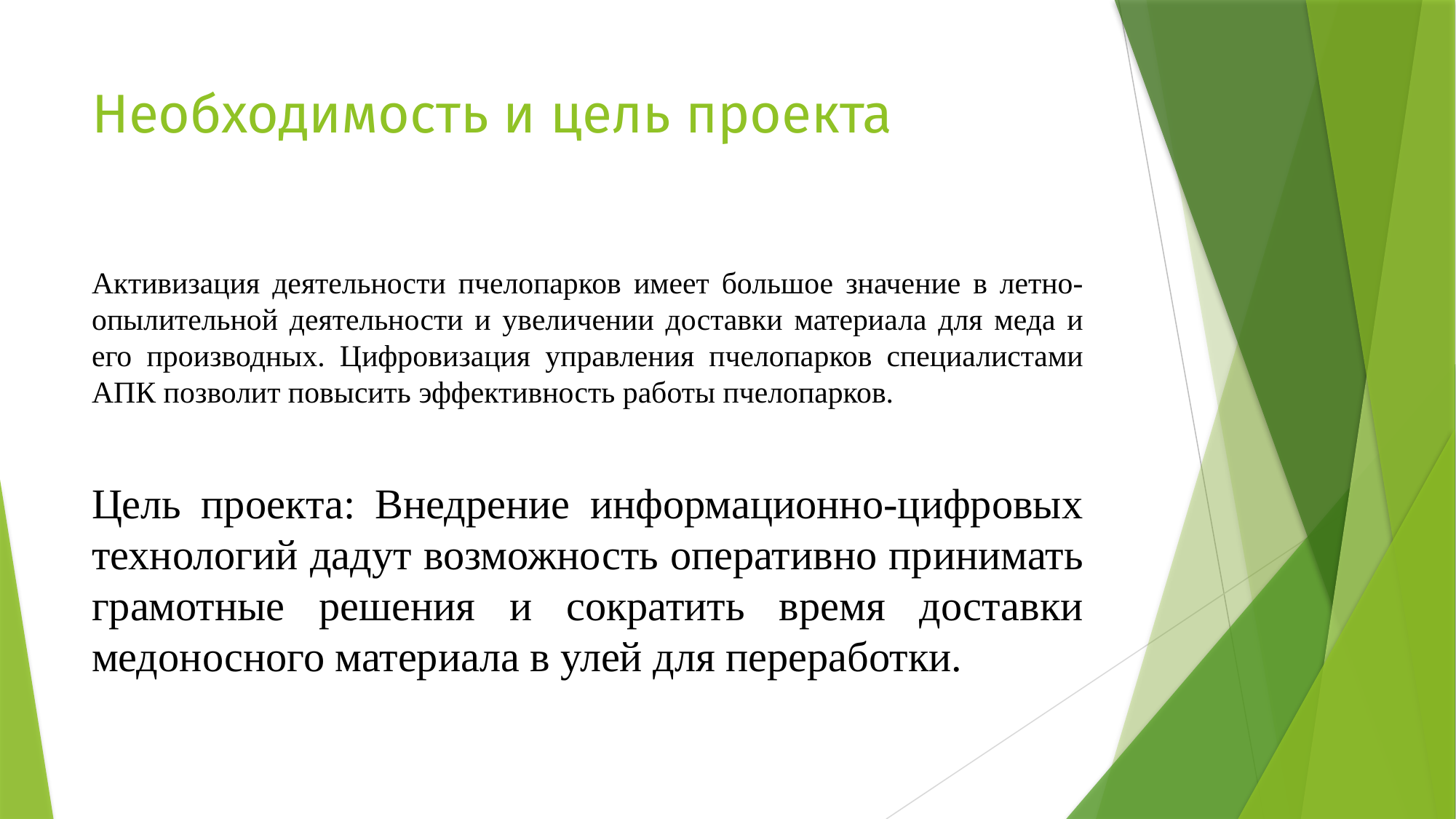

# Необходимость и цель проекта
Активизация деятельности пчелопарков имеет большое значение в летно-опылительной деятельности и увеличении доставки материала для меда и его производных. Цифровизация управления пчелопарков специалистами АПК позволит повысить эффективность работы пчелопарков.

Цель проекта: Внедрение информационно-цифровых технологий дадут возможность оперативно принимать грамотные решения и сократить время доставки медоносного материала в улей для переработки.